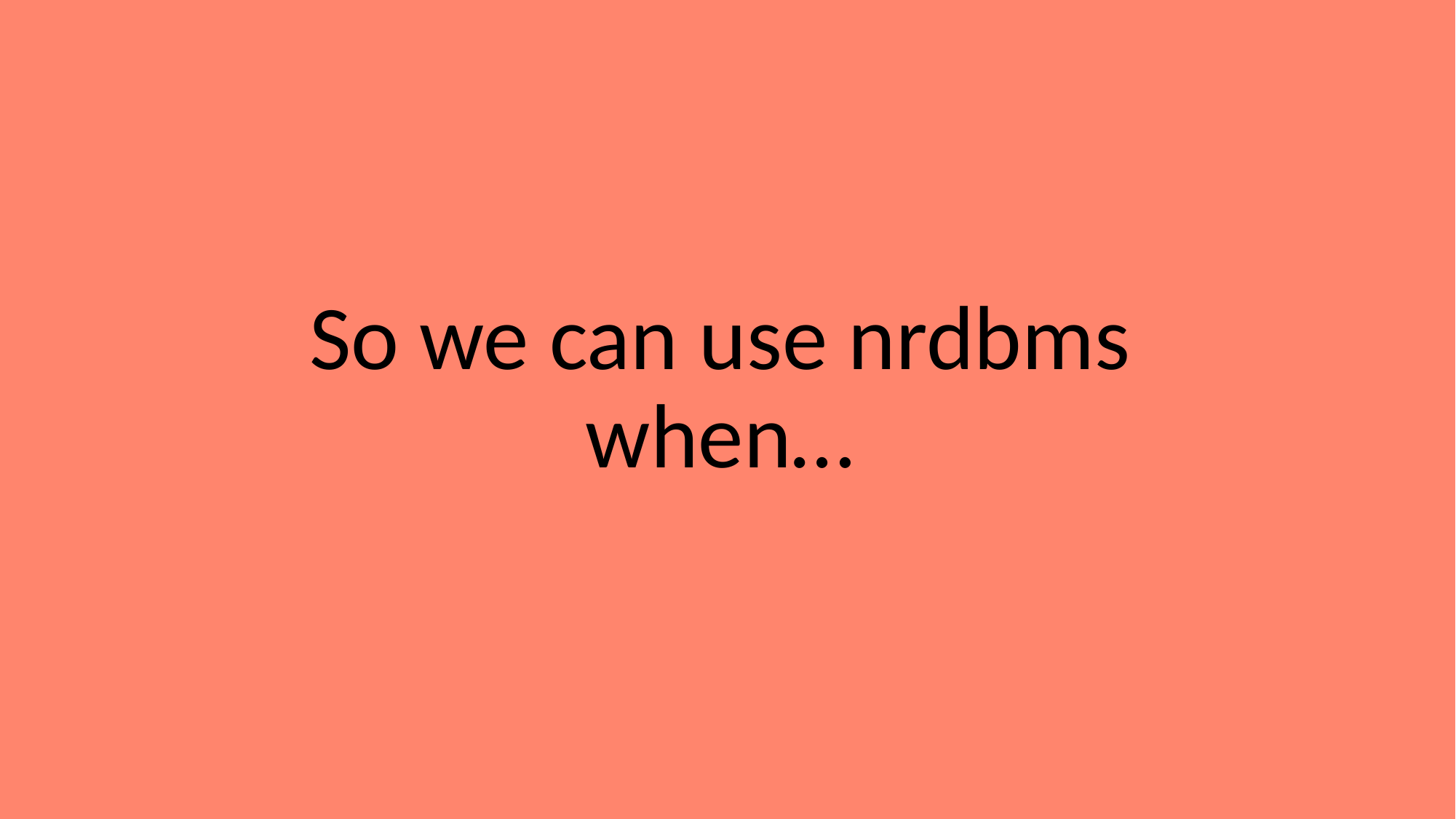

# So we can use nrdbms when…